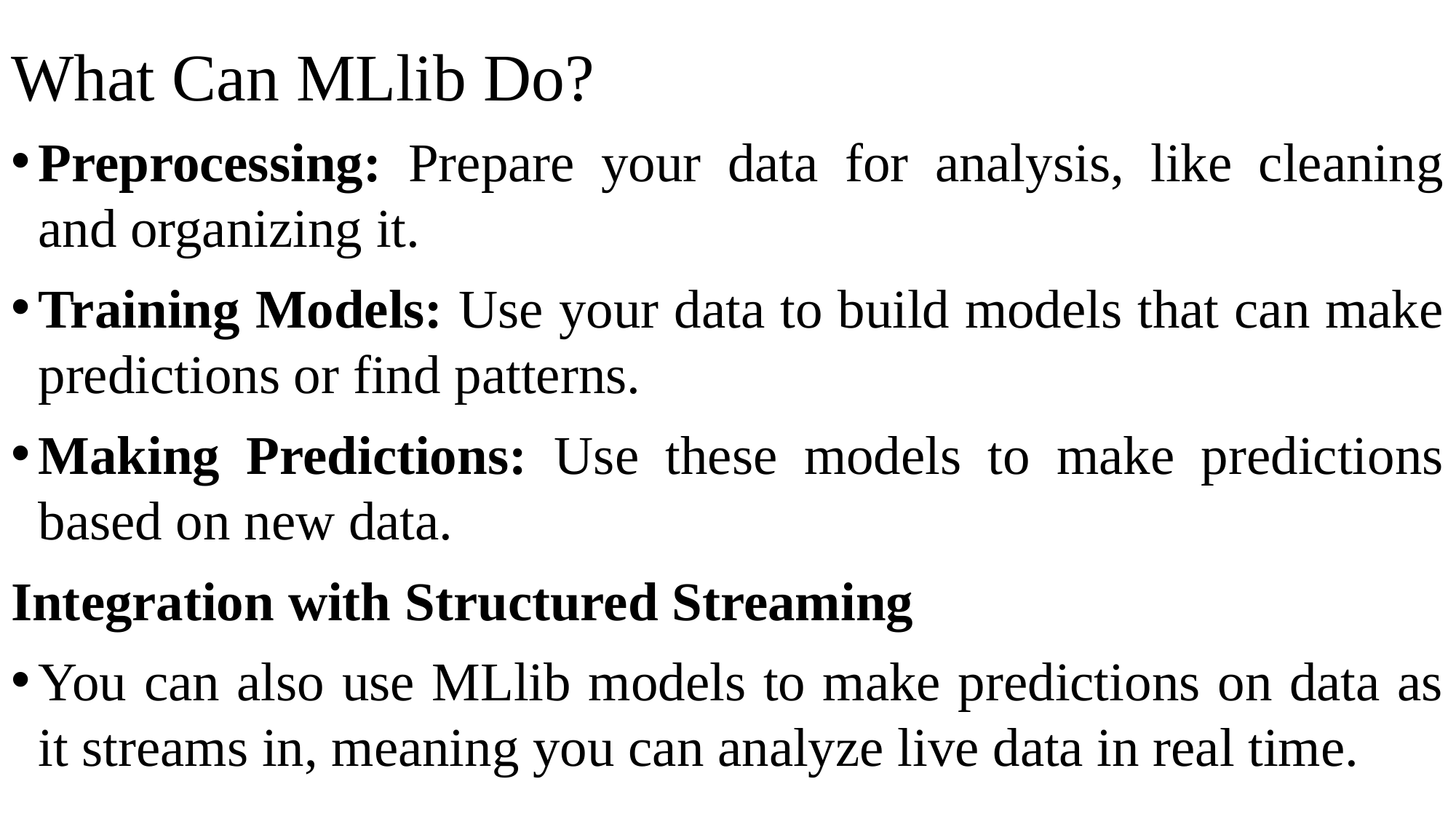

# What Can MLlib Do?
Preprocessing: Prepare your data for analysis, like cleaning and organizing it.
Training Models: Use your data to build models that can make predictions or find patterns.
Making Predictions: Use these models to make predictions based on new data.
Integration with Structured Streaming
You can also use MLlib models to make predictions on data as it streams in, meaning you can analyze live data in real time.